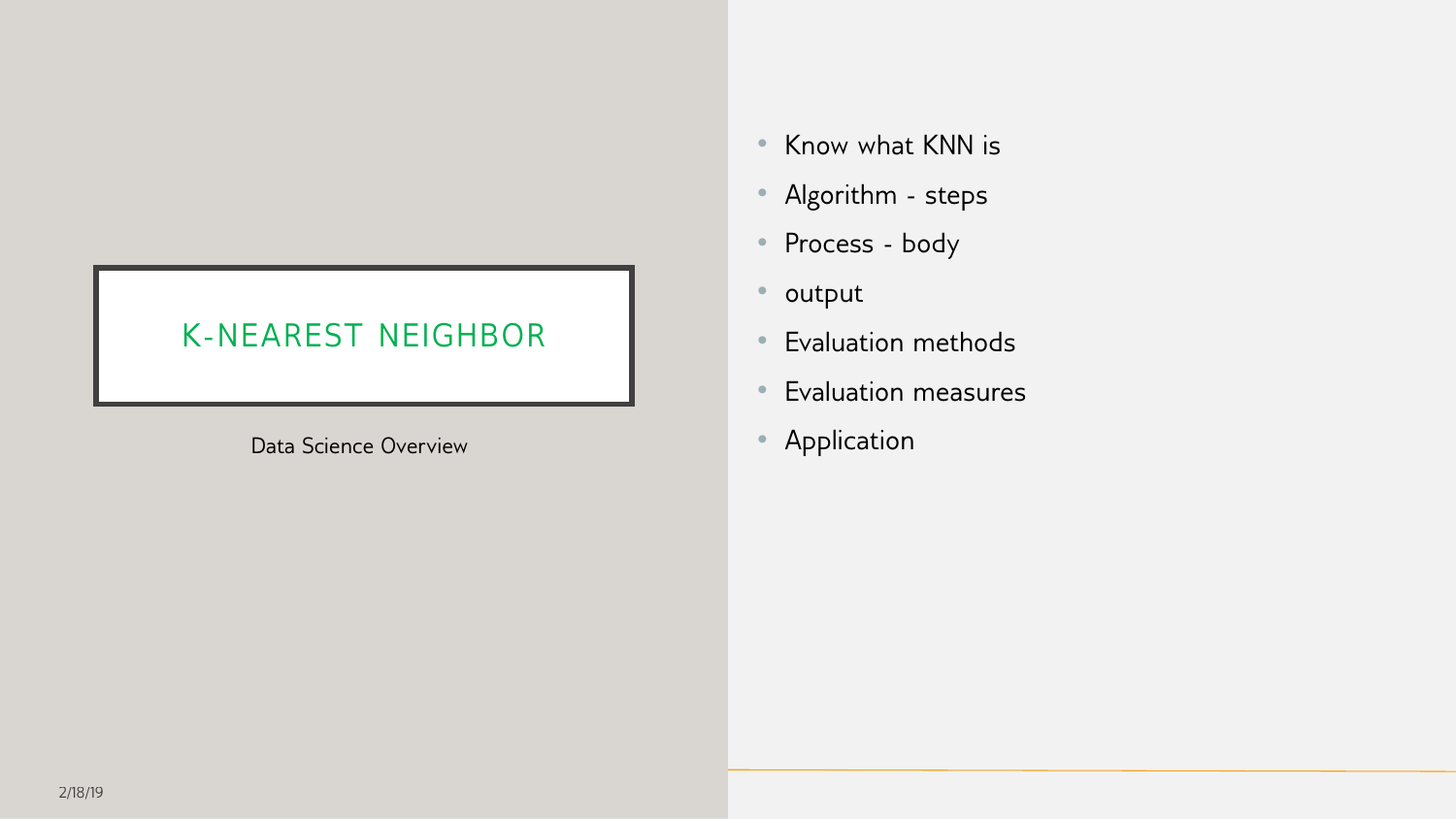

Know what KNN is
Algorithm - steps
Process - body
output
Evaluation methods
Evaluation measures
Application

# K-nearest Neighbor
Data Science Overview
2/18/19